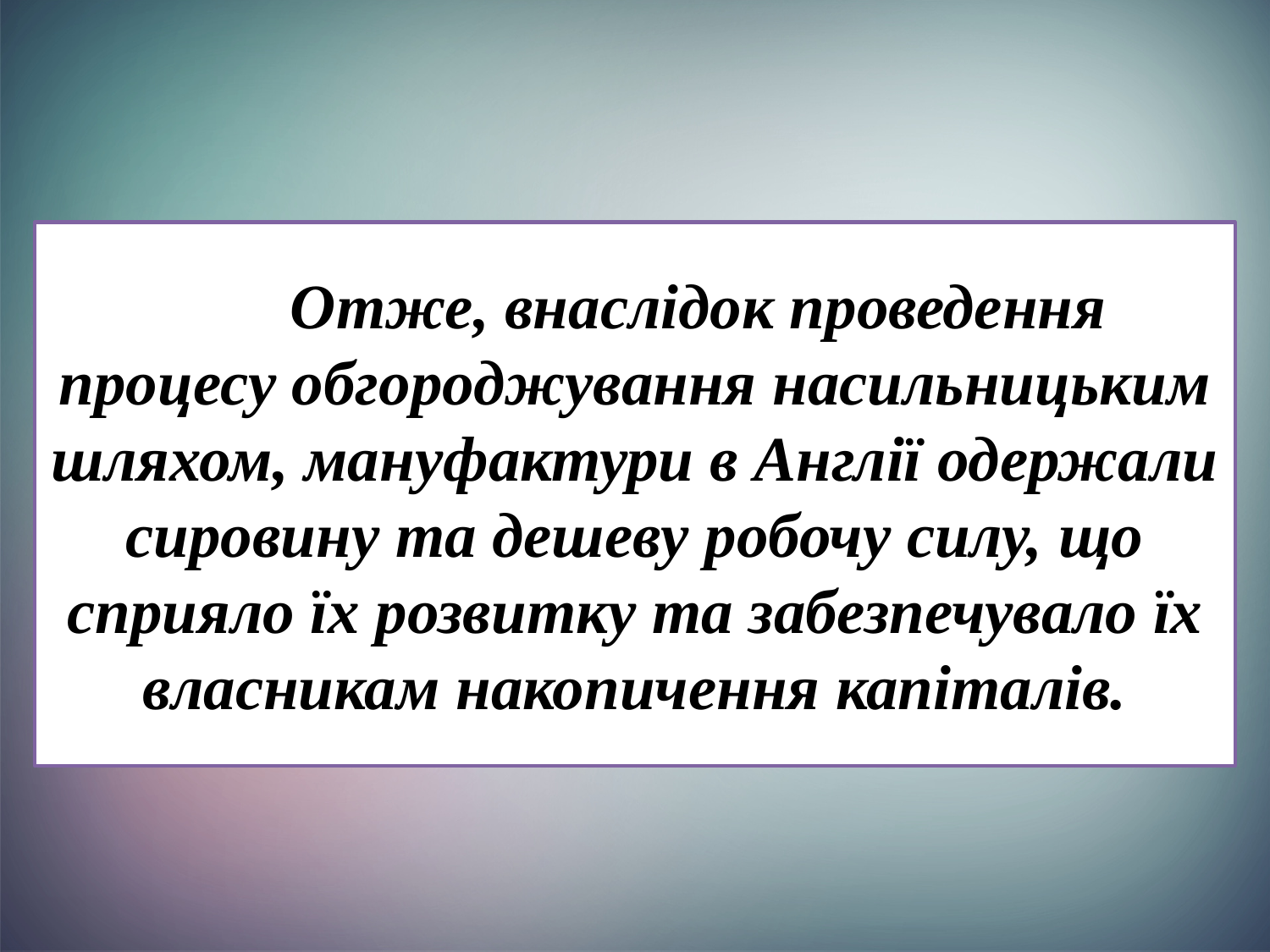

Отже, внаслідок проведення процесу обгороджування насильницьким шляхом, мануфактури в Англії одержали сировину та дешеву робочу силу, що сприяло їх розвитку та забезпечувало їх власникам накопичення капіталів.